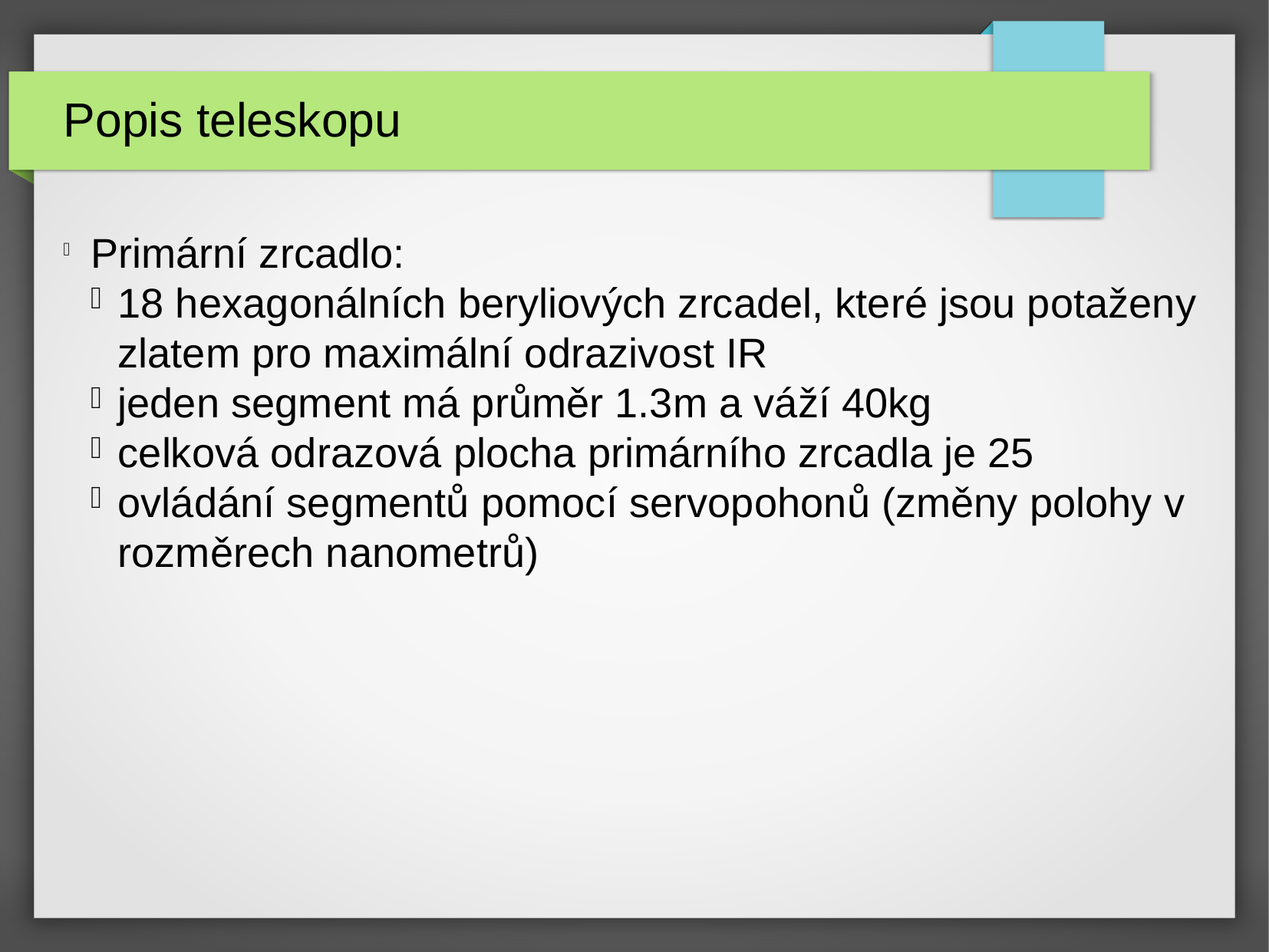

Popis teleskopu
Primární zrcadlo:
18 hexagonálních beryliových zrcadel, které jsou potaženy zlatem pro maximální odrazivost IR
jeden segment má průměr 1.3m a váží 40kg
celková odrazová plocha primárního zrcadla je 25
ovládání segmentů pomocí servopohonů (změny polohy v rozměrech nanometrů)